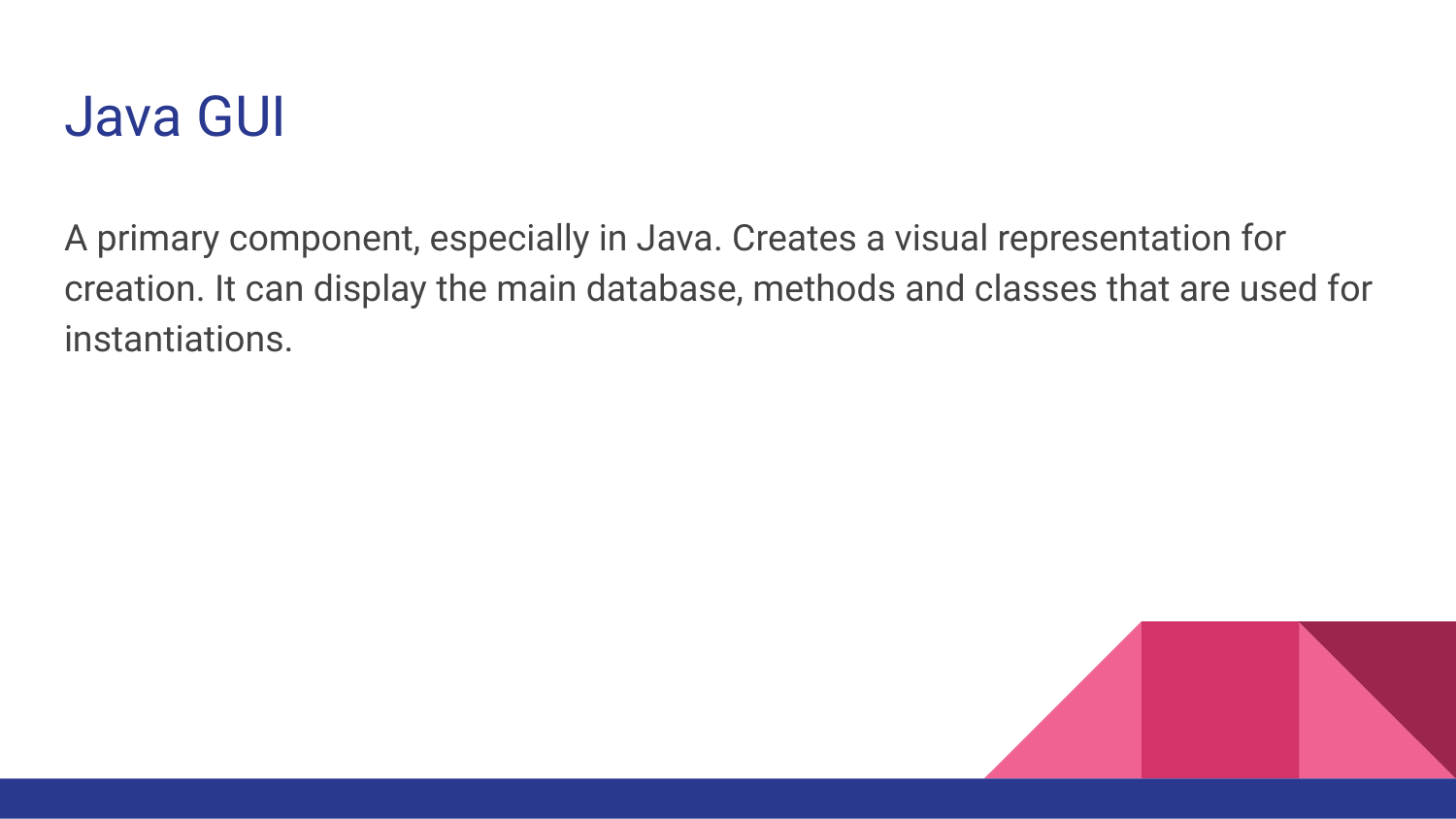

# Java GUI
A primary component, especially in Java. Creates a visual representation for creation. It can display the main database, methods and classes that are used for instantiations.